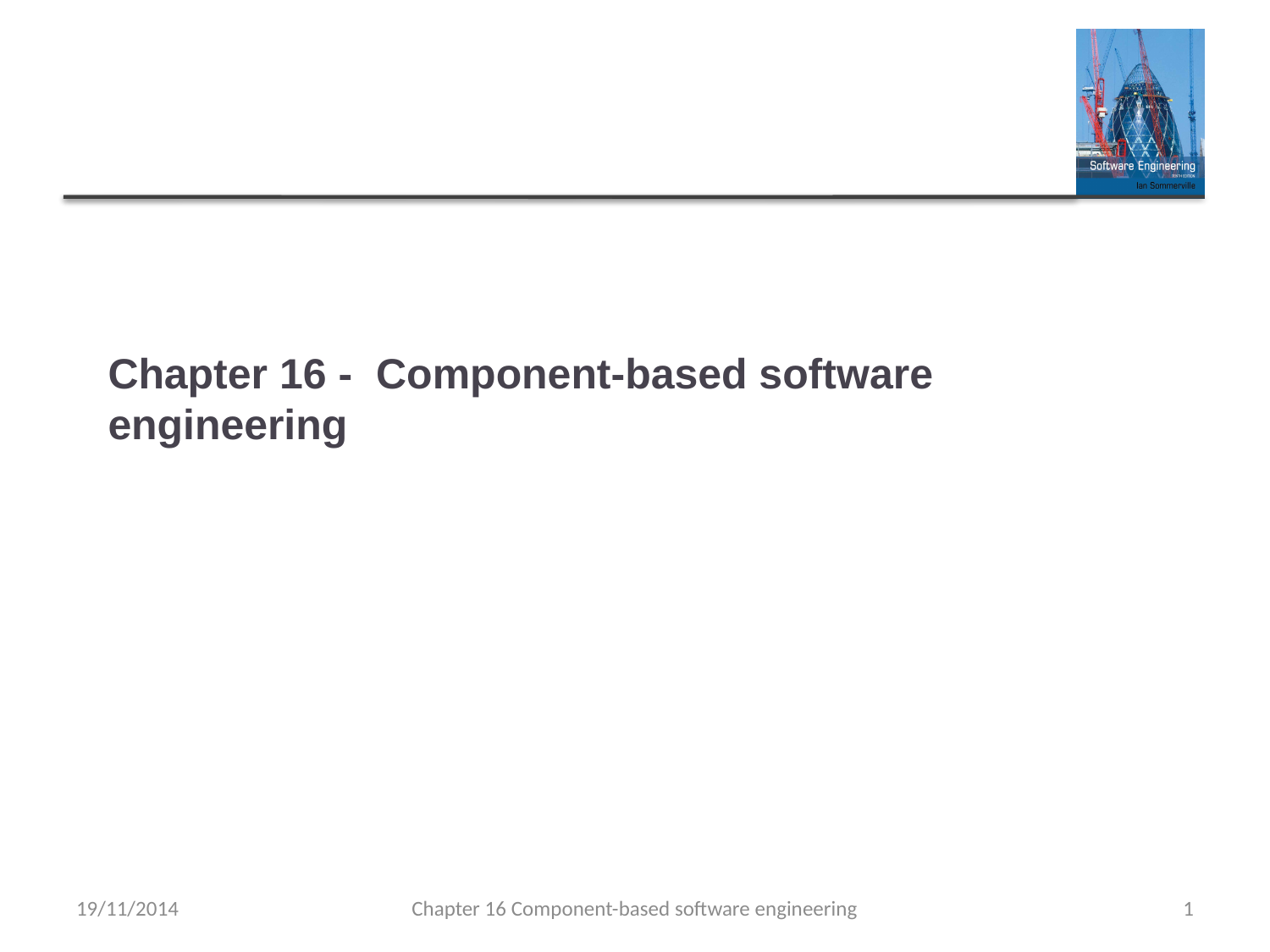

# Chapter 16 -  Component-based software engineering

19/11/2014
Chapter 16 Component-based software engineering
1